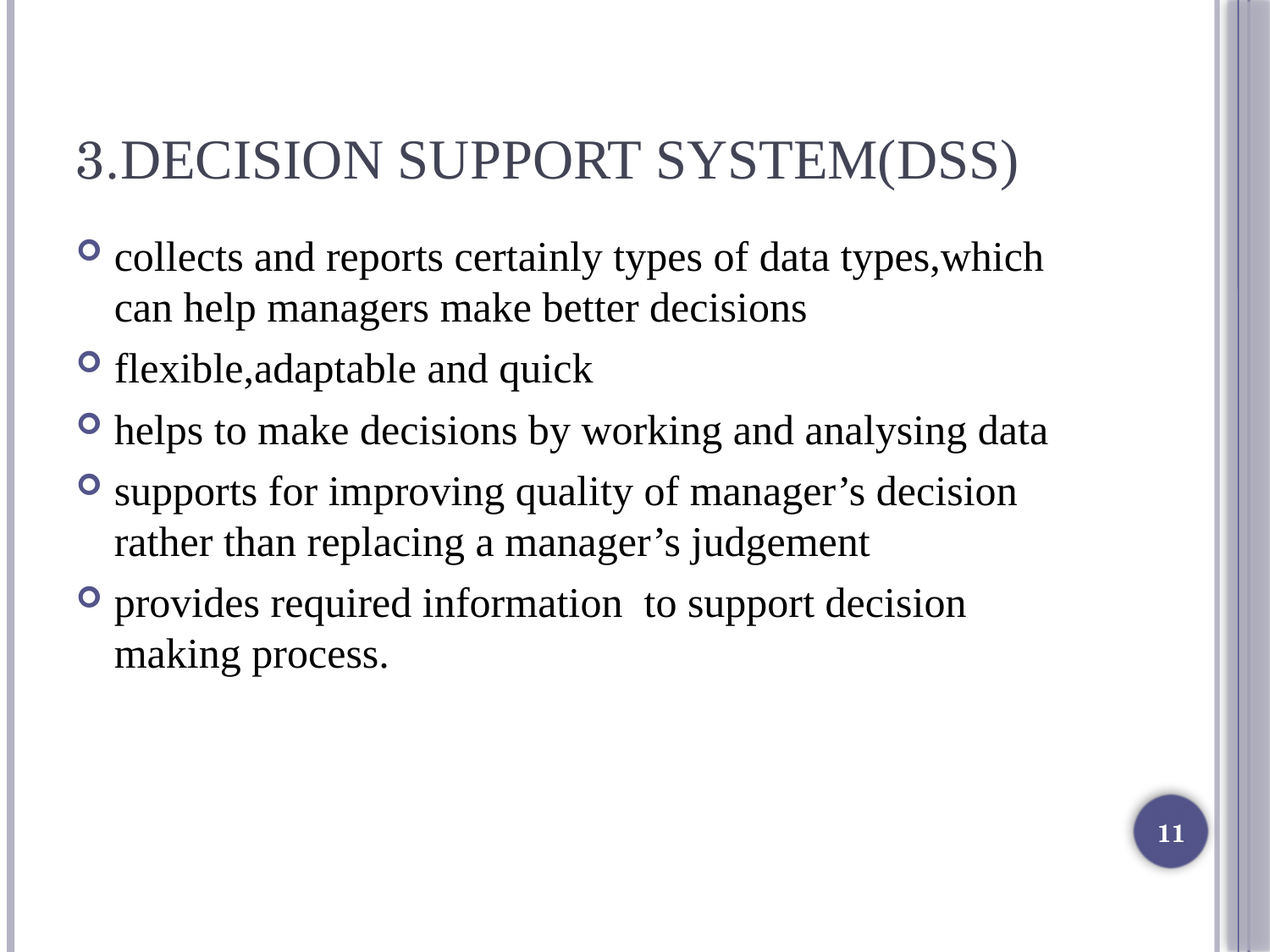

# 3.Decision Support System(DSS)
collects and reports certainly types of data types,which can help managers make better decisions
flexible,adaptable and quick
helps to make decisions by working and analysing data
supports for improving quality of manager’s decision rather than replacing a manager’s judgement
provides required information  to support decision making process.

11